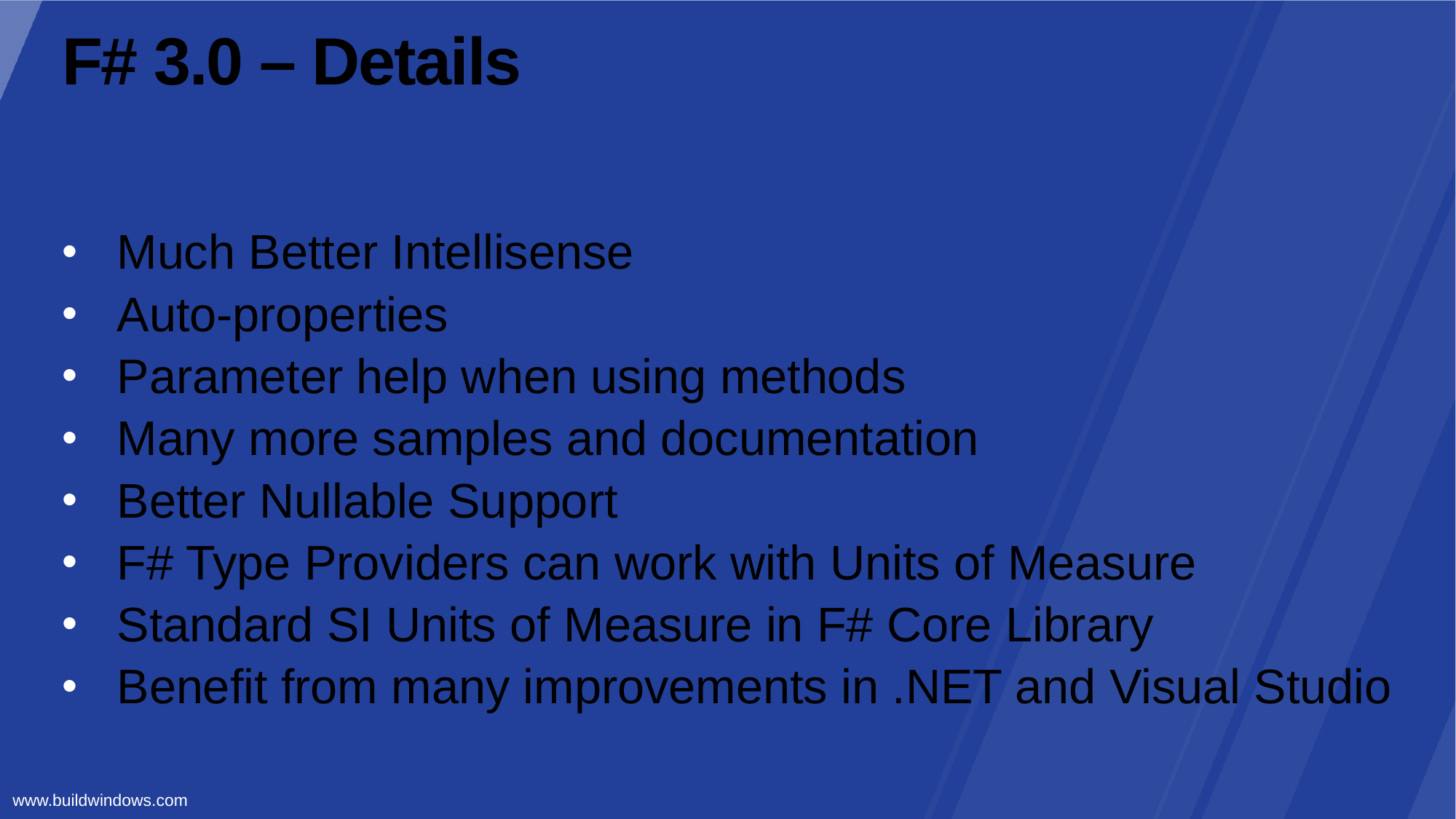

# F# 3.0 – Details
Much Better Intellisense
Auto-properties
Parameter help when using methods
Many more samples and documentation
Better Nullable Support
F# Type Providers can work with Units of Measure
Standard SI Units of Measure in F# Core Library
Benefit from many improvements in .NET and Visual Studio